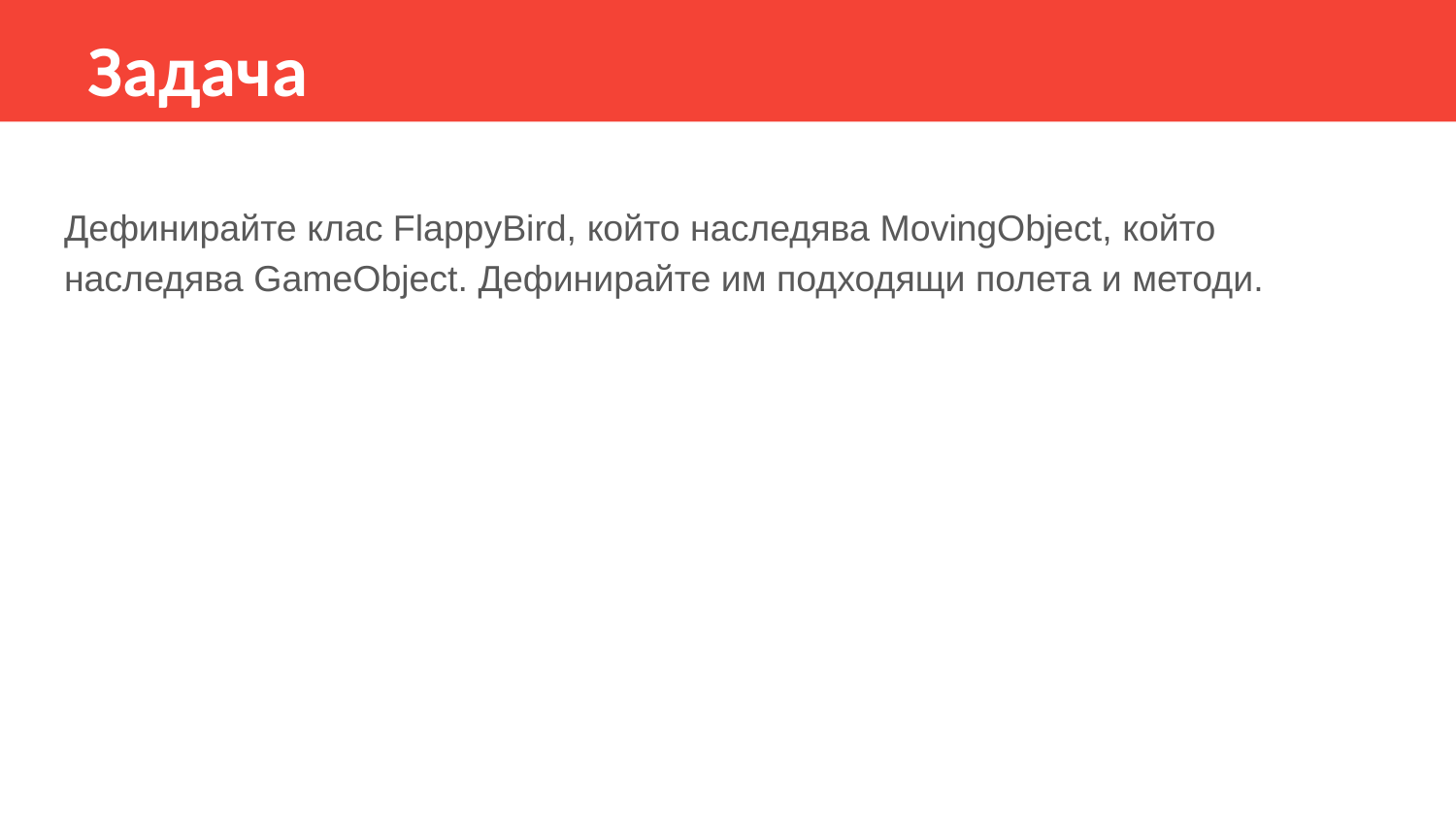

Задача
Дефинирайте клас FlappyBird, който наследява MovingObject, който наследява GameObject. Дефинирайте им подходящи полета и методи.